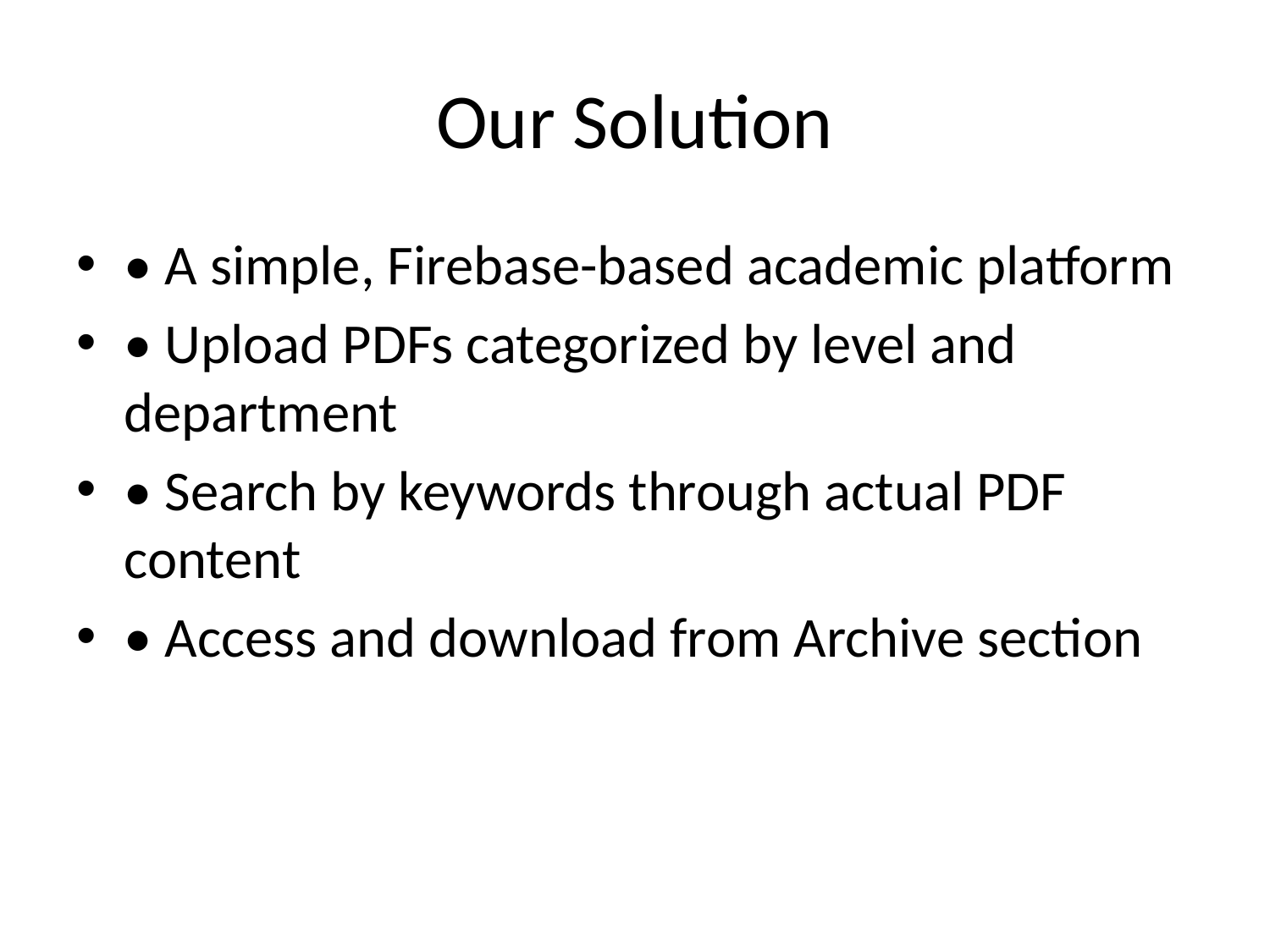

# Our Solution
• A simple, Firebase-based academic platform
• Upload PDFs categorized by level and department
• Search by keywords through actual PDF content
• Access and download from Archive section